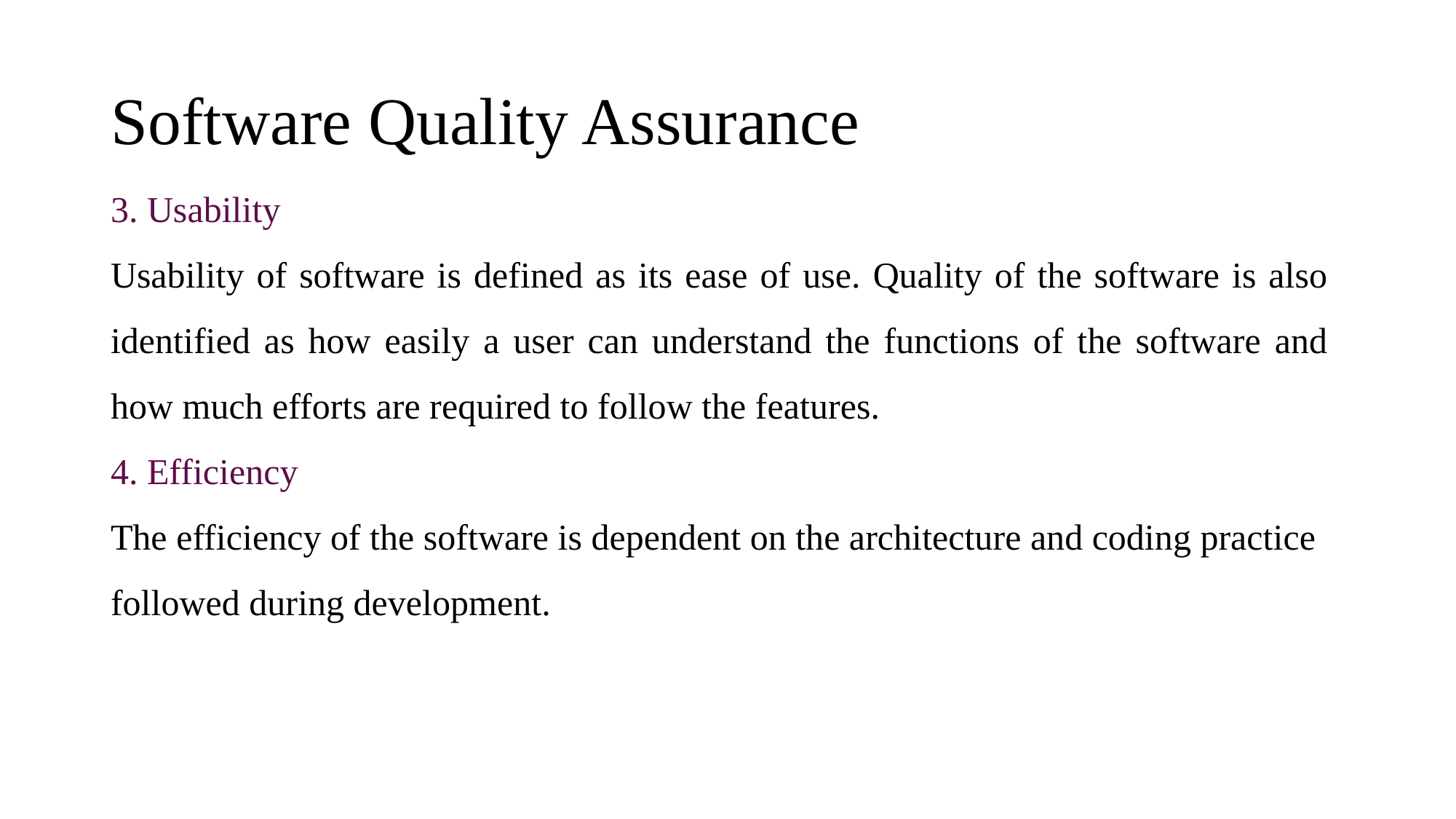

# Software Quality Assurance
3. Usability
Usability of software is defined as its ease of use. Quality of the software is also identified as how easily a user can understand the functions of the software and how much efforts are required to follow the features.
4. Efficiency
The efficiency of the software is dependent on the architecture and coding practice followed during development.